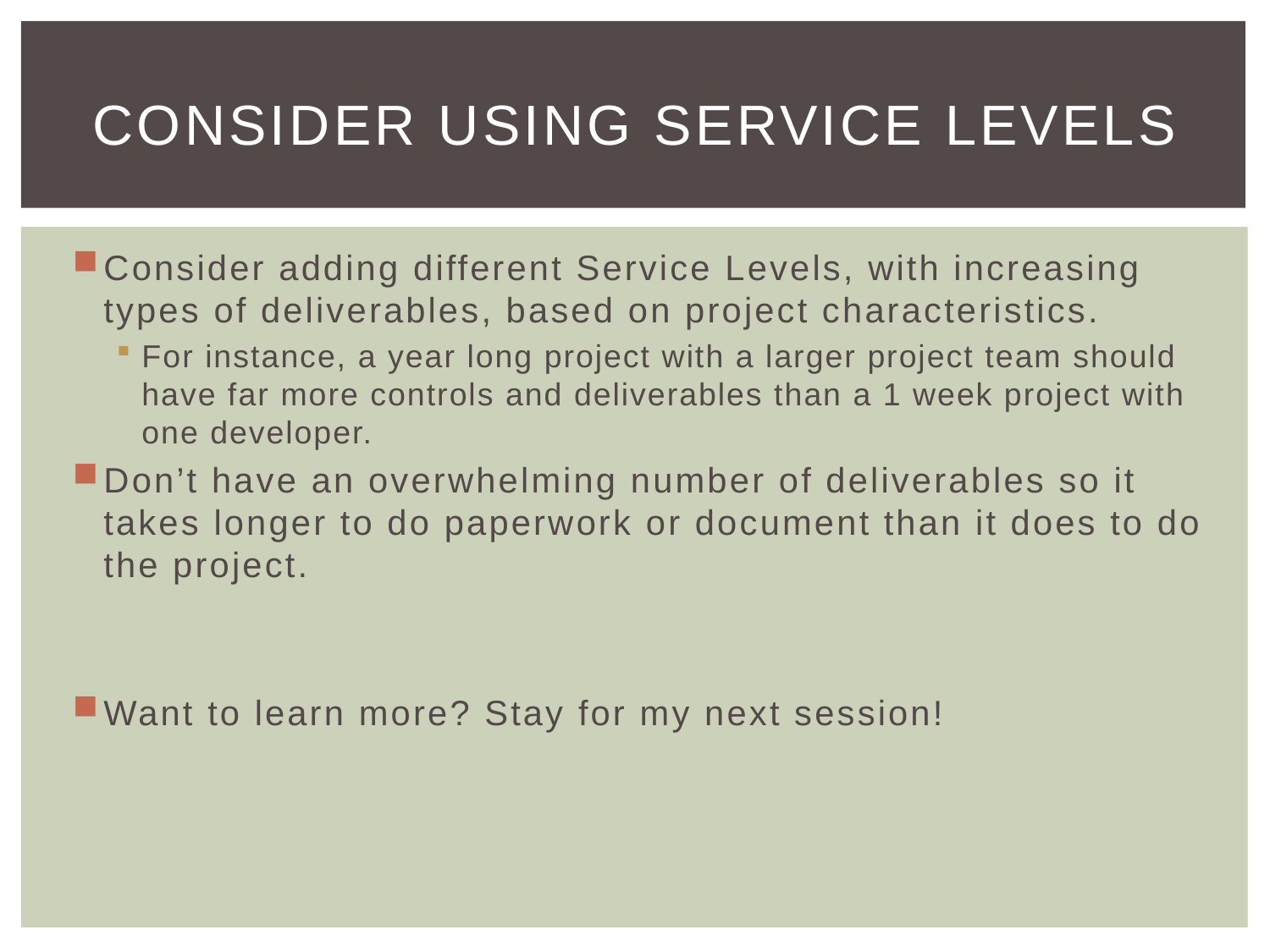

# Consider Using Service Levels
Consider adding different Service Levels, with increasing types of deliverables, based on project characteristics.
For instance, a year long project with a larger project team should have far more controls and deliverables than a 1 week project with one developer.
Don’t have an overwhelming number of deliverables so it takes longer to do paperwork or document than it does to do the project.

Want to learn more? Stay for my next session!